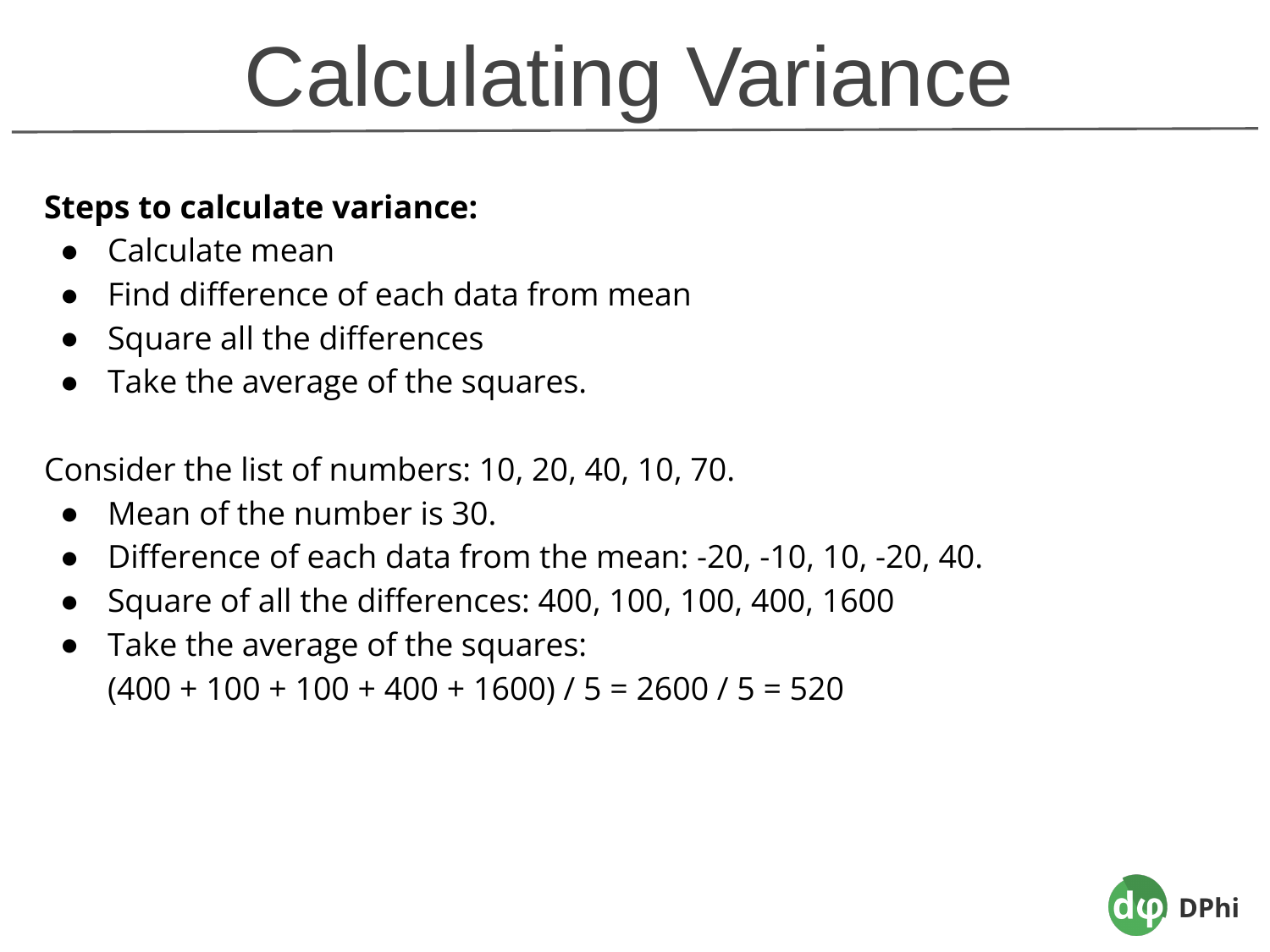

Calculating Variance
Steps to calculate variance:
Calculate mean
Find difference of each data from mean
Square all the differences
Take the average of the squares.

Consider the list of numbers: 10, 20, 40, 10, 70.
Mean of the number is 30.
Difference of each data from the mean: -20, -10, 10, -20, 40.
Square of all the differences: 400, 100, 100, 400, 1600
Take the average of the squares:
(400 + 100 + 100 + 400 + 1600) / 5 = 2600 / 5 = 520